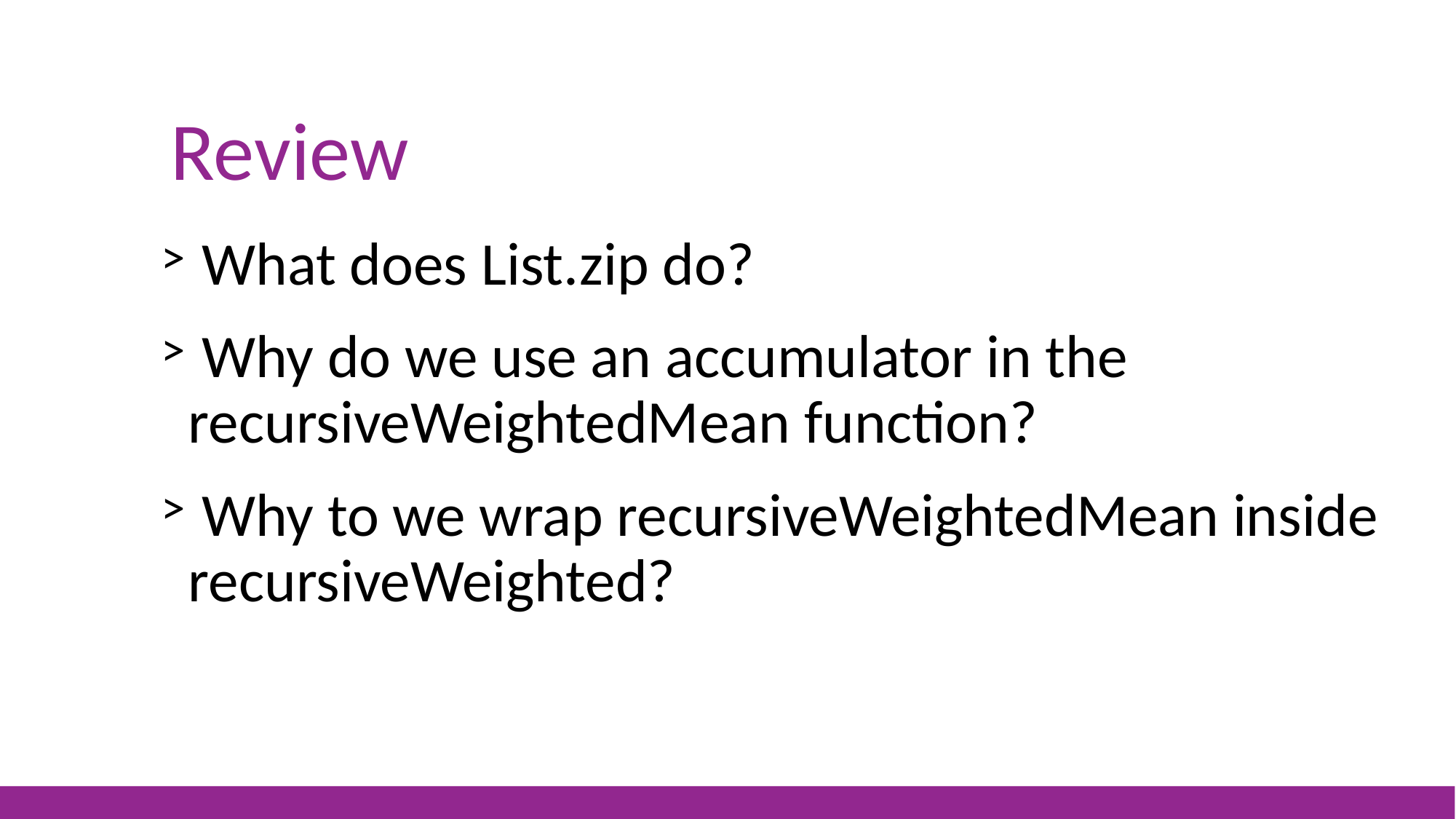

# Review
 What does List.zip do?
 Why do we use an accumulator in the recursiveWeightedMean function?
 Why to we wrap recursiveWeightedMean inside recursiveWeighted?